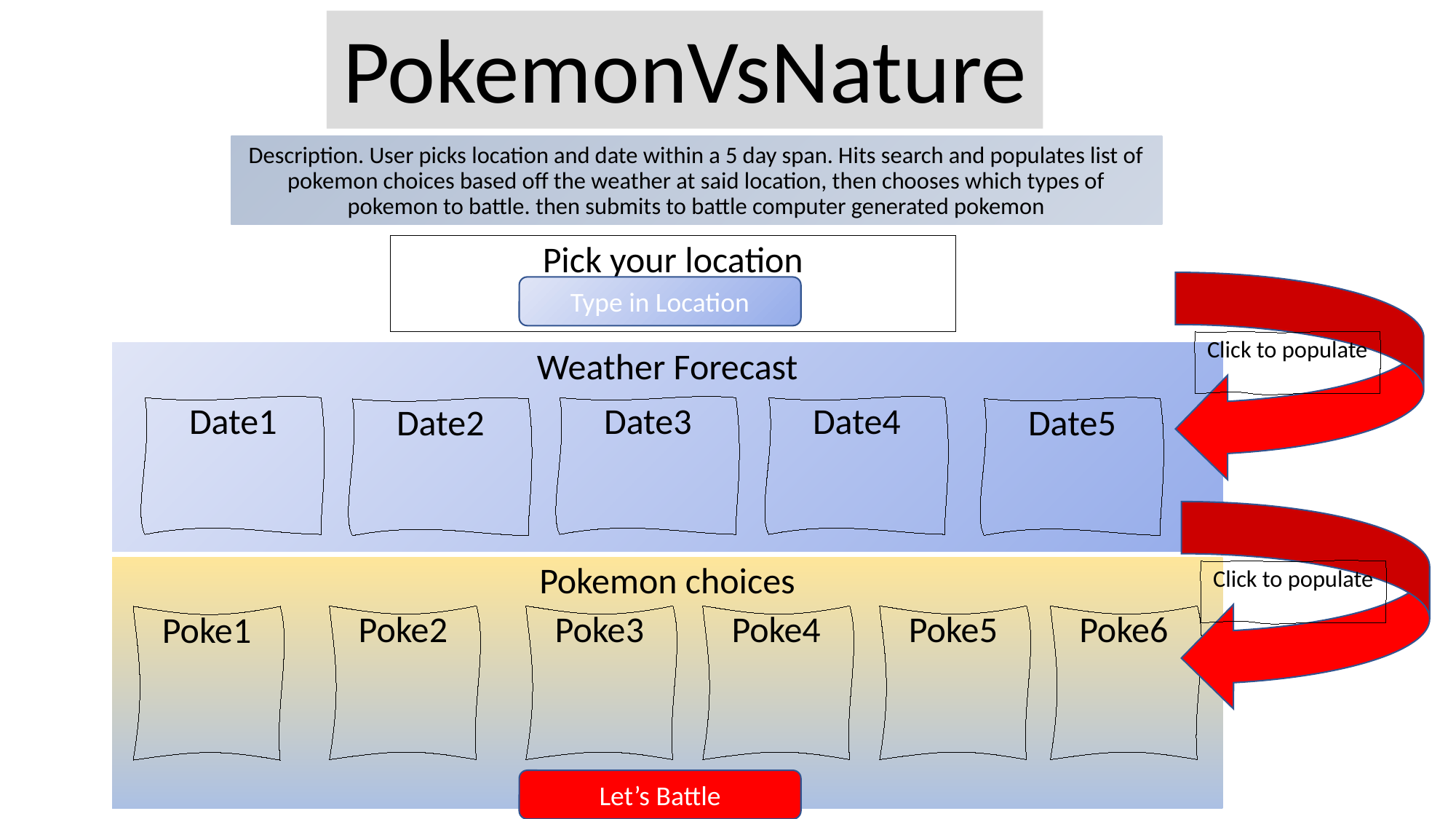

# PokemonVsNature
Description. User picks location and date within a 5 day span. Hits search and populates list of pokemon choices based off the weather at said location, then chooses which types of pokemon to battle. then submits to battle computer generated pokemon
Pick your location

Type in Location
Click to populate

Weather Forecast

Date1

Date4
Date3
Date5
Date2

Pokemon choices

Click to populate

Poke2

Poke3

Poke4

Poke5

Poke6

Poke1

Let’s Battle